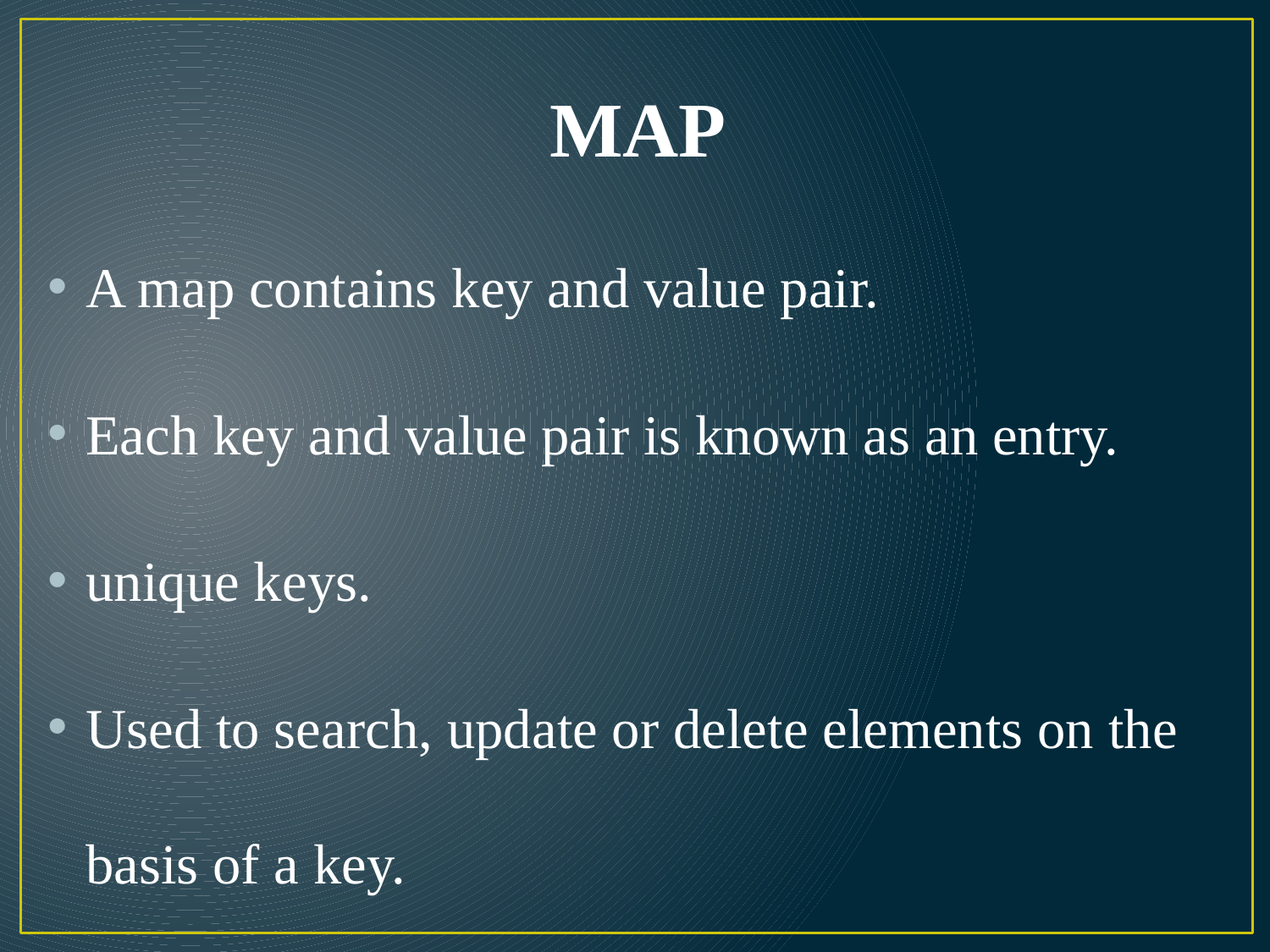

MAP
A map contains key and value pair.
Each key and value pair is known as an entry.
unique keys.
Used to search, update or delete elements on the basis of a key.